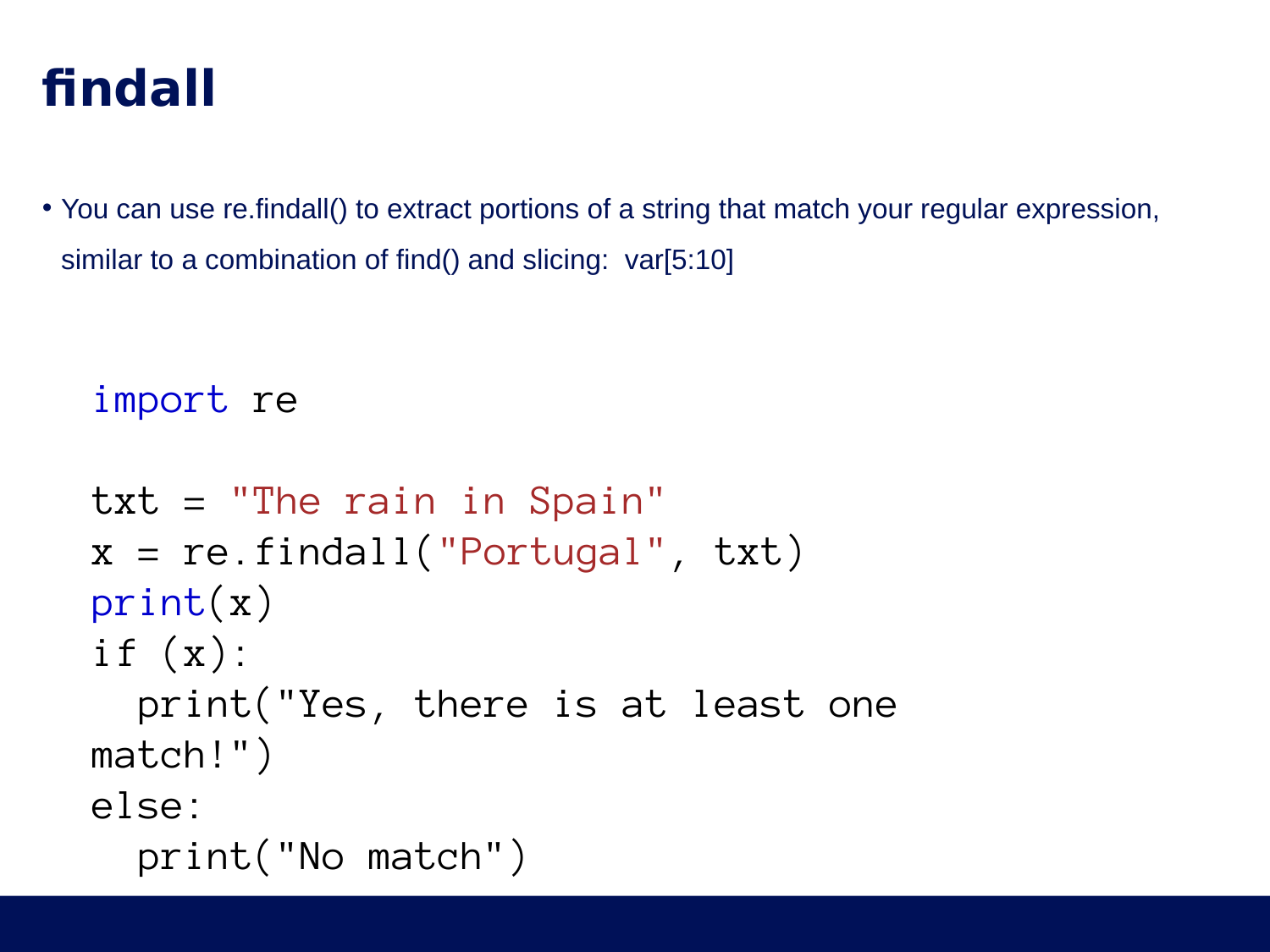

# findall
You can use re.findall() to extract portions of a string that match your regular expression, similar to a combination of find() and slicing:  var[5:10]

import re
txt = "The rain in Spain"
x = re.findall("Portugal", txt)
print(x)
if (x):
  print("Yes, there is at least one match!")
else:
  print("No match")